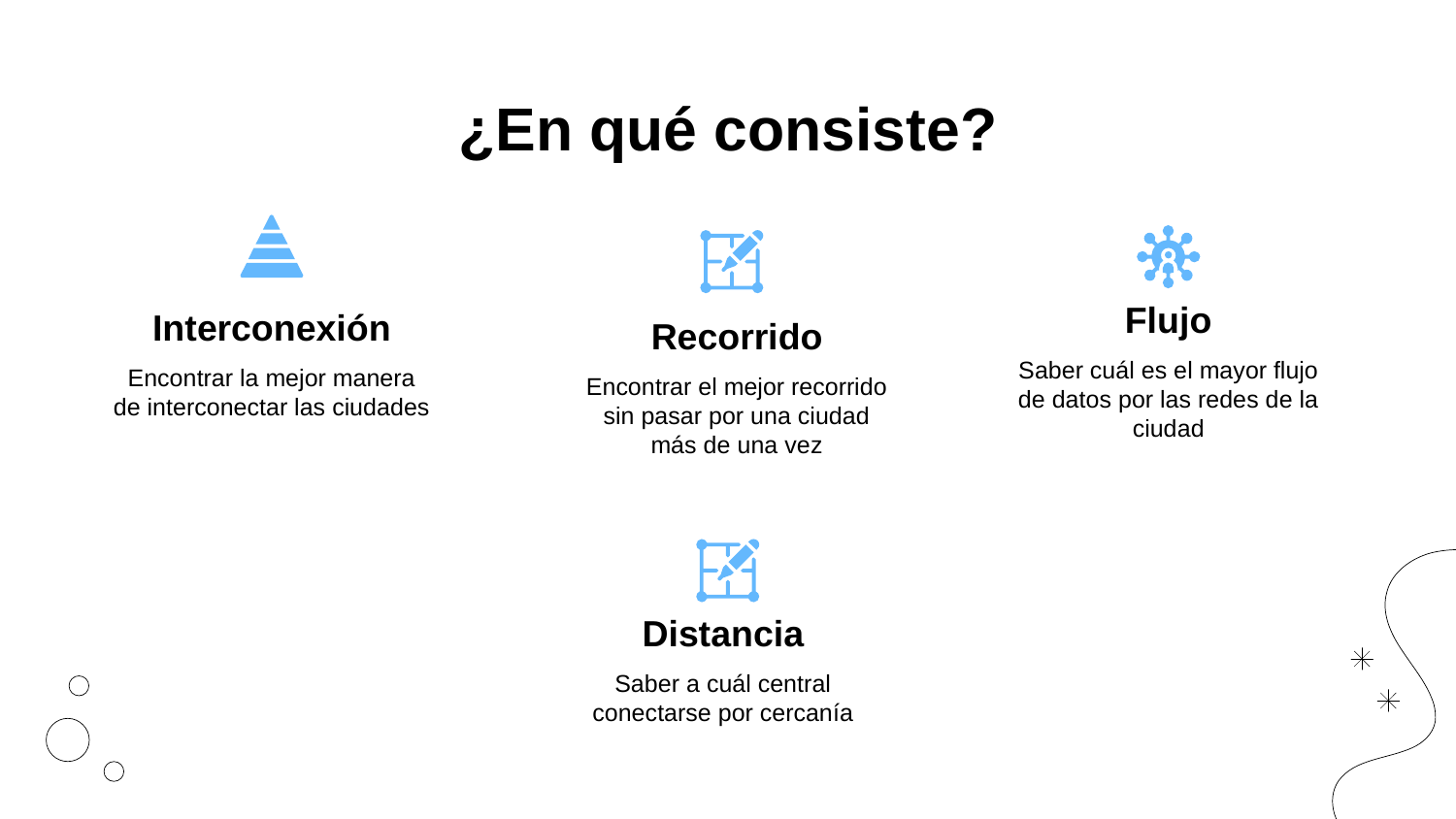

# ¿En qué consiste?

Flujo
Interconexión
Recorrido
Saber cuál es el mayor flujo de datos por las redes de la ciudad
Encontrar la mejor manera de interconectar las ciudades
Encontrar el mejor recorrido sin pasar por una ciudad más de una vez

Distancia
Saber a cuál central conectarse por cercanía